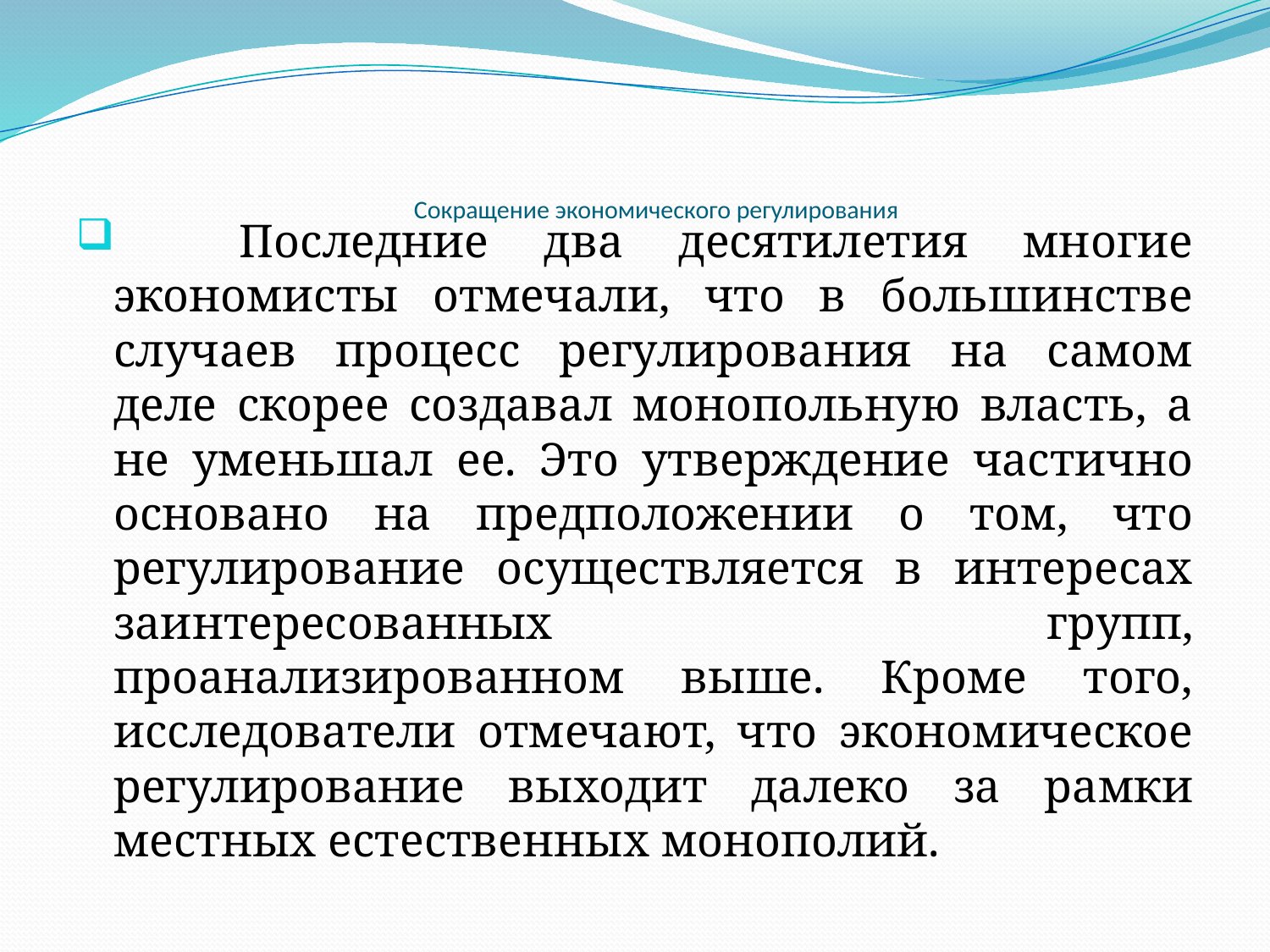

# Сокращение экономического регулирования
	Последние два десятилетия многие экономисты отмечали, что в большинстве случаев процесс регулирования на самом деле скорее создавал монопольную власть, а не уменьшал ее. Это утверждение частично основано на предположении о том, что регулирование осуществляется в интересах заинтересованных групп, проанализированном выше. Кроме того, исследователи отмечают, что экономическое регулирование выходит далеко за рамки местных естественных монополий.